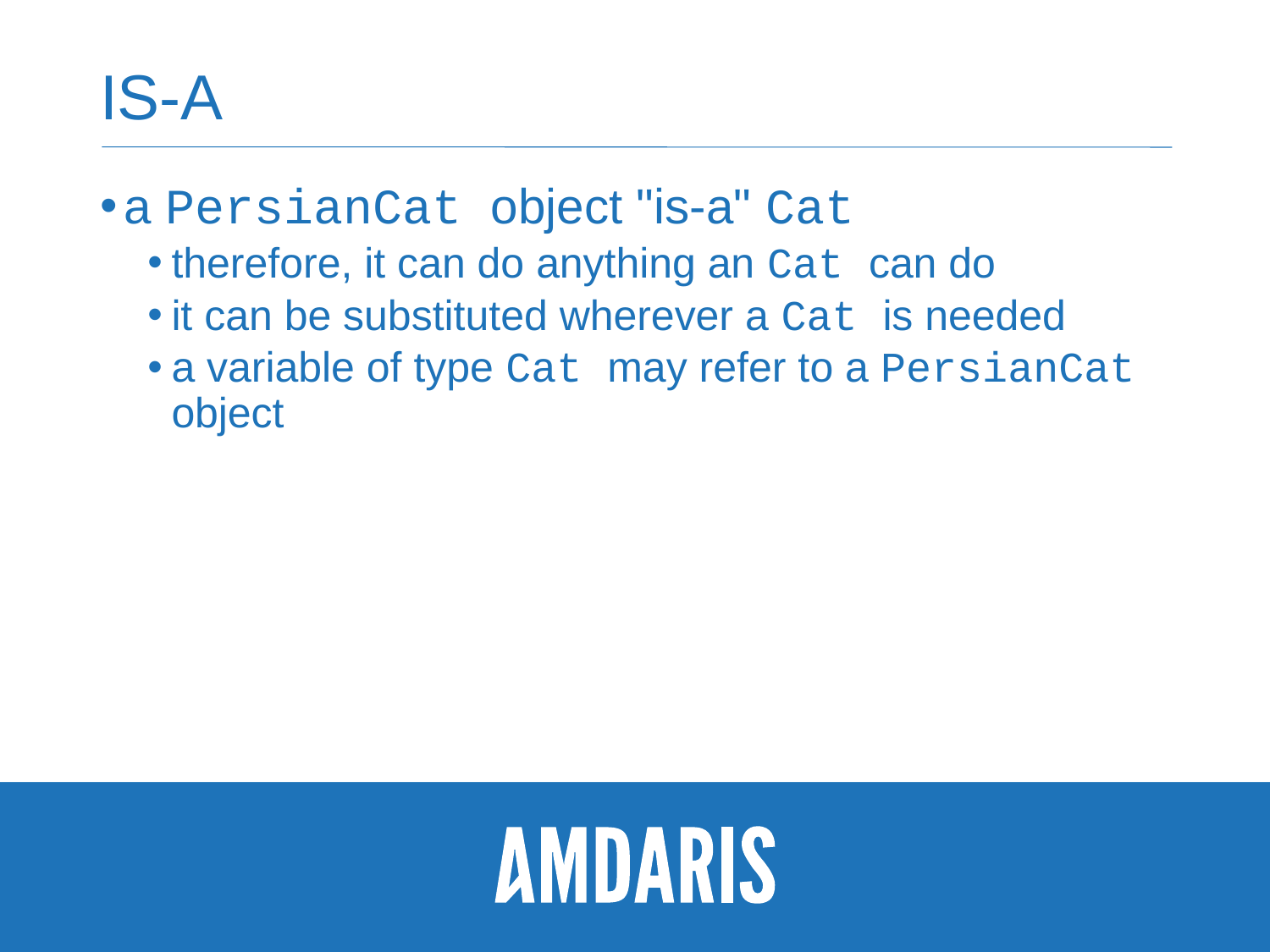

# Is-A
a PersianCat object "is-a" Cat
therefore, it can do anything an Cat can do
it can be substituted wherever a Cat is needed
a variable of type Cat may refer to a PersianCat object